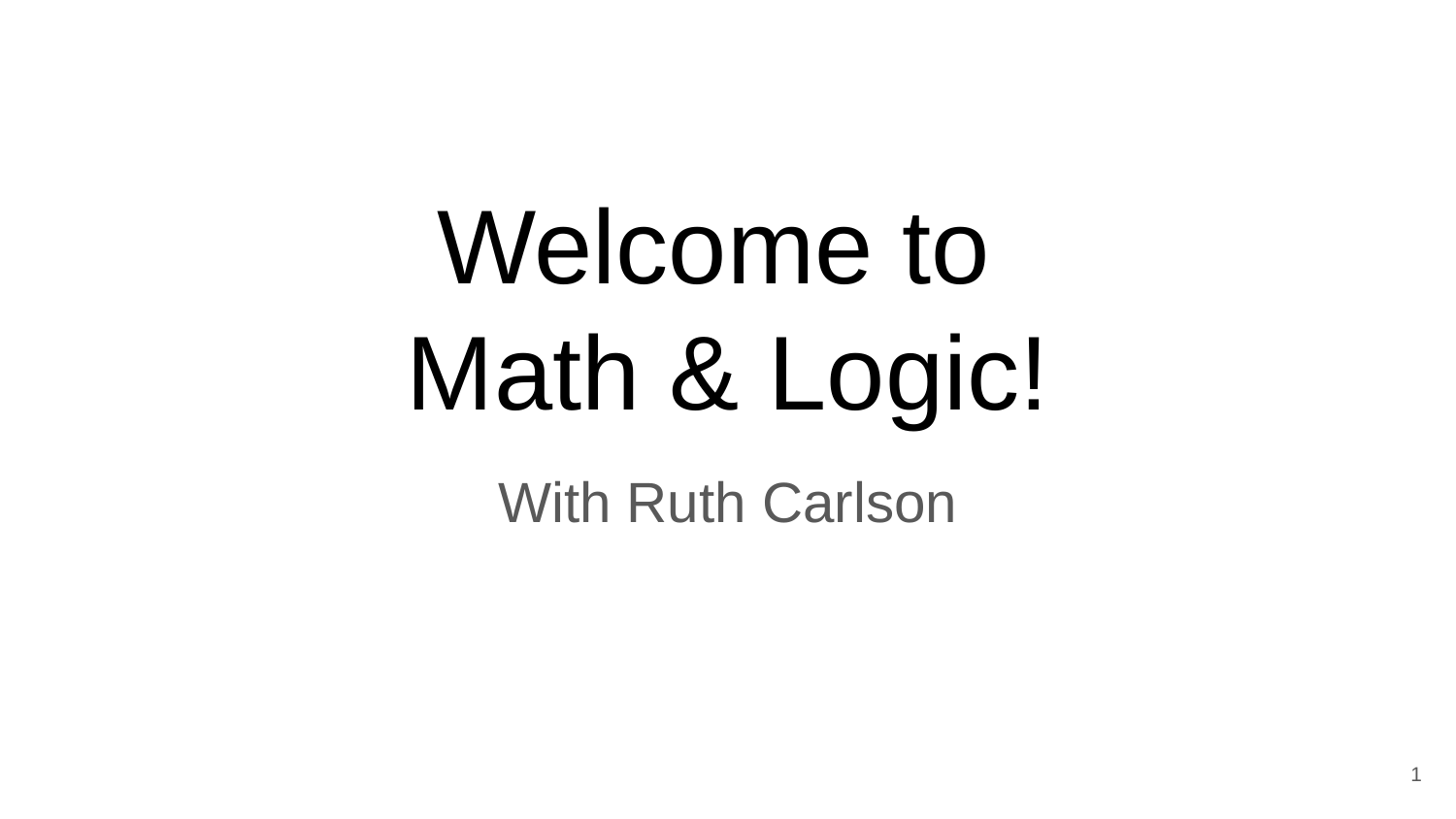

# Welcome to
Math & Logic!
With Ruth Carlson
1